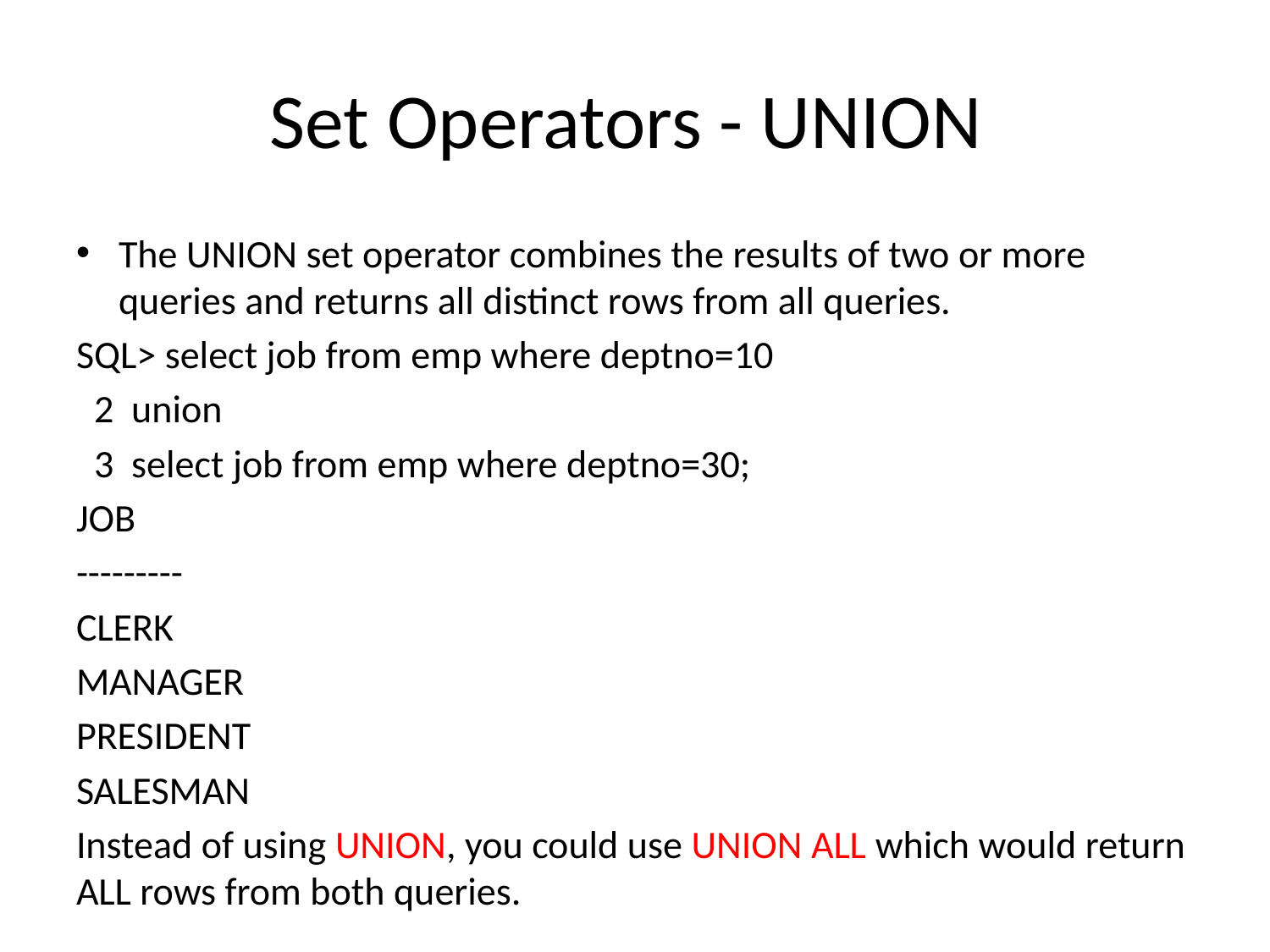

# Set Operators - UNION
The UNION set operator combines the results of two or more queries and returns all distinct rows from all queries.
SQL> select job from emp where deptno=10
  2  union
  3  select job from emp where deptno=30;
JOB
---------
CLERK
MANAGER
PRESIDENT
SALESMAN
Instead of using UNION, you could use UNION ALL which would return ALL rows from both queries.